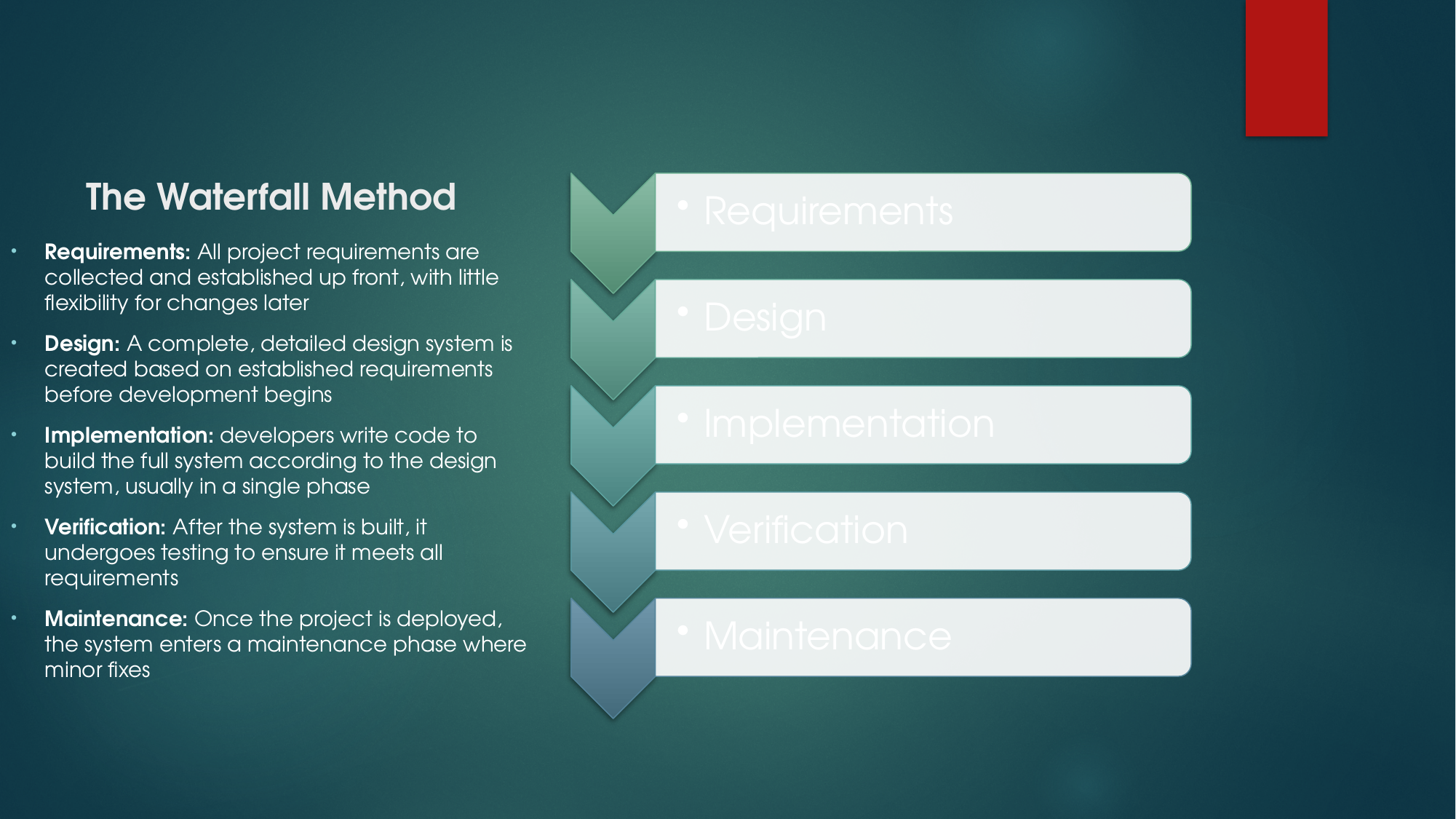

# The Waterfall Method

Requirements

Design

Implementation

Verification

Maintenance
Requirements: All project requirements are collected and established up front, with little flexibility for changes later
Design: A complete, detailed design system is created based on established requirements before development begins
Implementation: developers write code to build the full system according to the design system, usually in a single phase
Verification: After the system is built, it undergoes testing to ensure it meets all requirements
Maintenance: Once the project is deployed, the system enters a maintenance phase where minor fixes